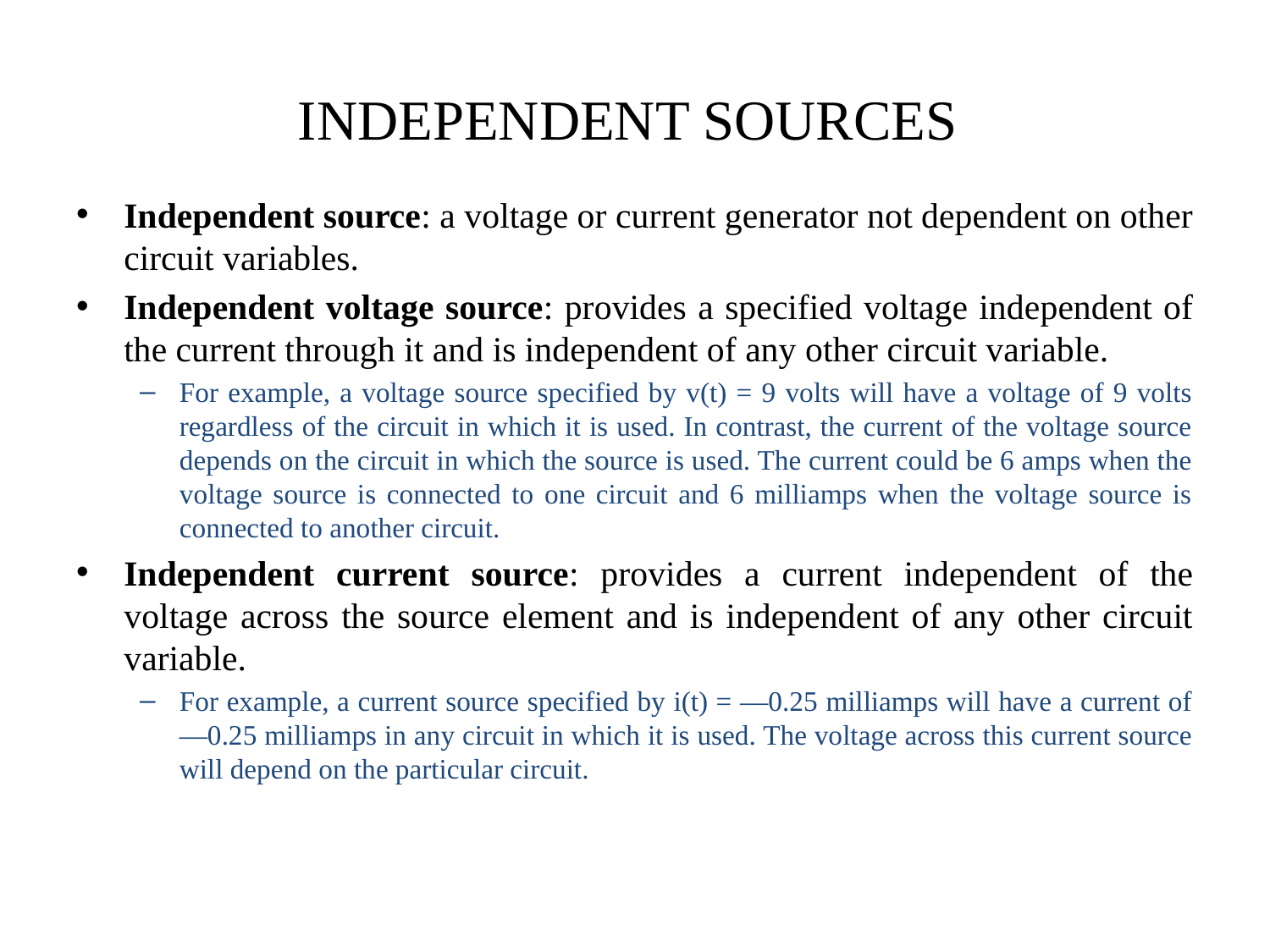

# INDEPENDENT SOURCES
Independent source: a voltage or current generator not dependent on other circuit variables.
Independent voltage source: provides a specified voltage independent of the current through it and is independent of any other circuit variable.
For example, a voltage source specified by v(t) = 9 volts will have a voltage of 9 volts regardless of the circuit in which it is used. In contrast, the current of the voltage source depends on the circuit in which the source is used. The current could be 6 amps when the voltage source is connected to one circuit and 6 milliamps when the voltage source is connected to another circuit.
Independent current source: provides a current independent of the voltage across the source element and is independent of any other circuit variable.
For example, a current source specified by i(t) = —0.25 milliamps will have a current of —0.25 milliamps in any circuit in which it is used. The voltage across this current source will depend on the particular circuit.